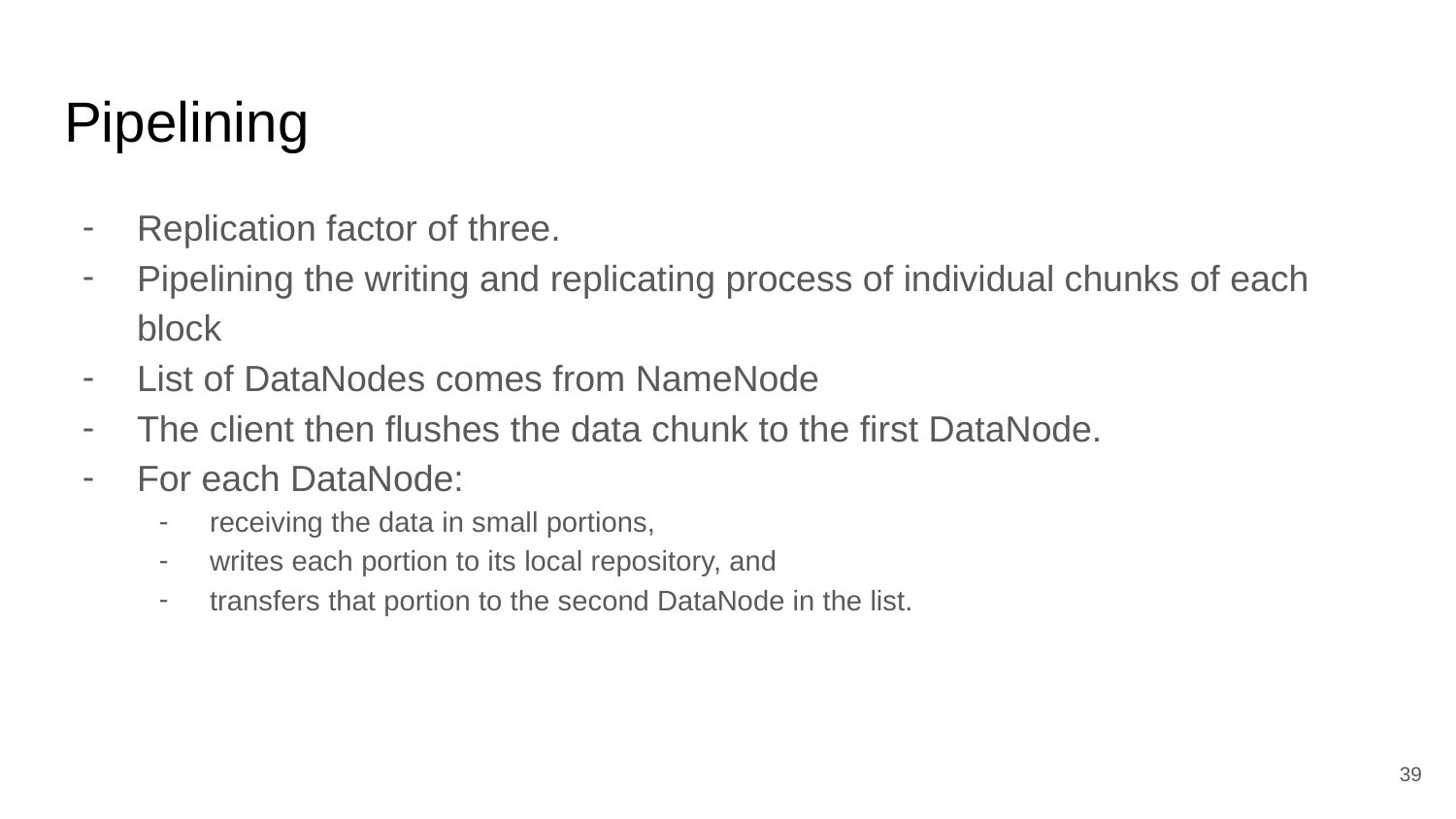

# Pipelining
Replication factor of three.
Pipelining the writing and replicating process of individual chunks of each block
List of DataNodes comes from NameNode
The client then flushes the data chunk to the first DataNode.
For each DataNode:
receiving the data in small portions,
writes each portion to its local repository, and
transfers that portion to the second DataNode in the list.

39